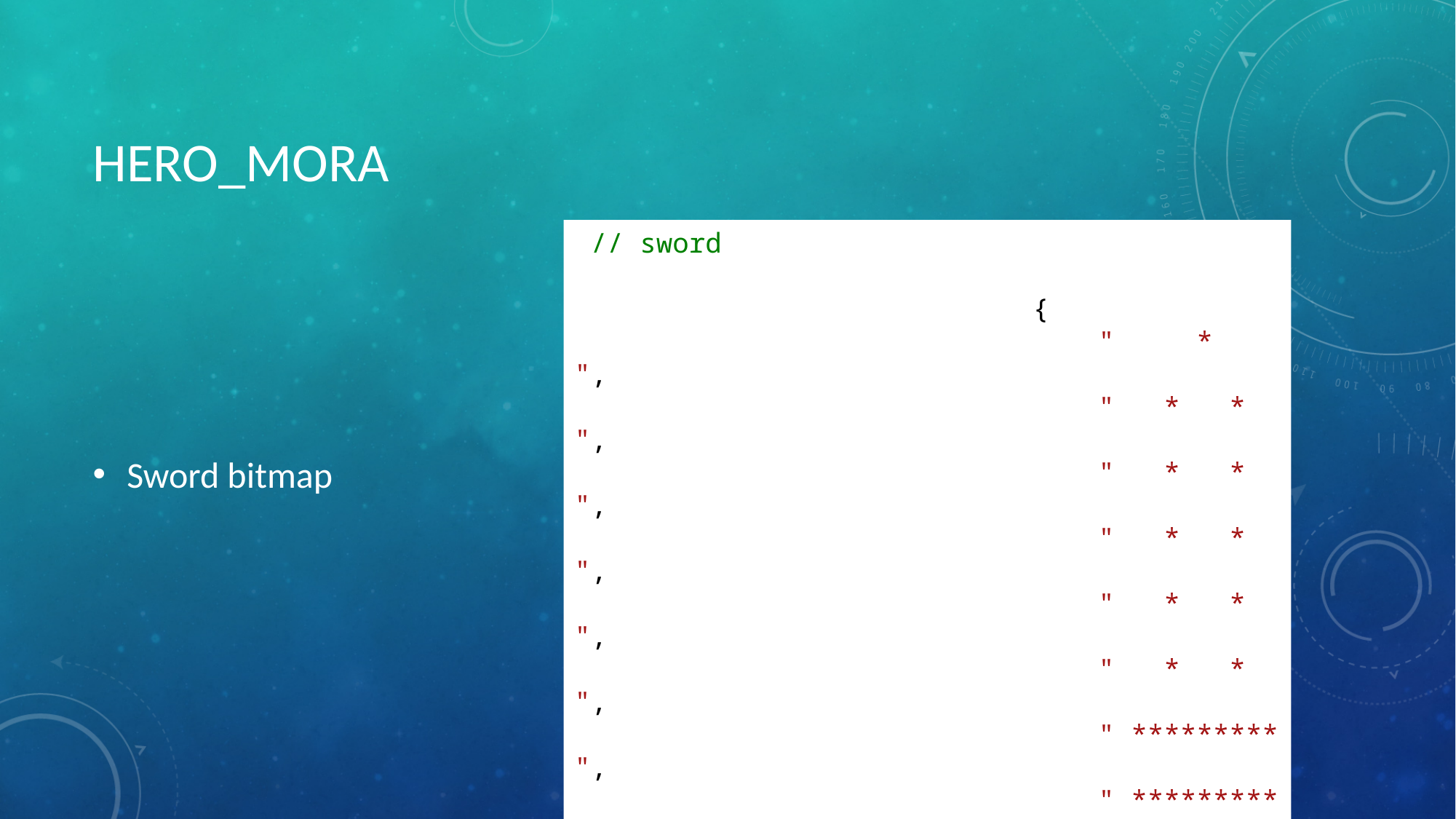

# Hero_mora
 // sword

                            {
                                "     *     ",
                                "   *   *   ",
                                "   *   *   ",
                                "   *   *   ",
                                "   *   *   ",
                                "   *   *   ",
                                " ********* ",
                                " ********* ",
                                "    ***    ",
                                "    ***    ",
                                "           "
                            };
Sword bitmap